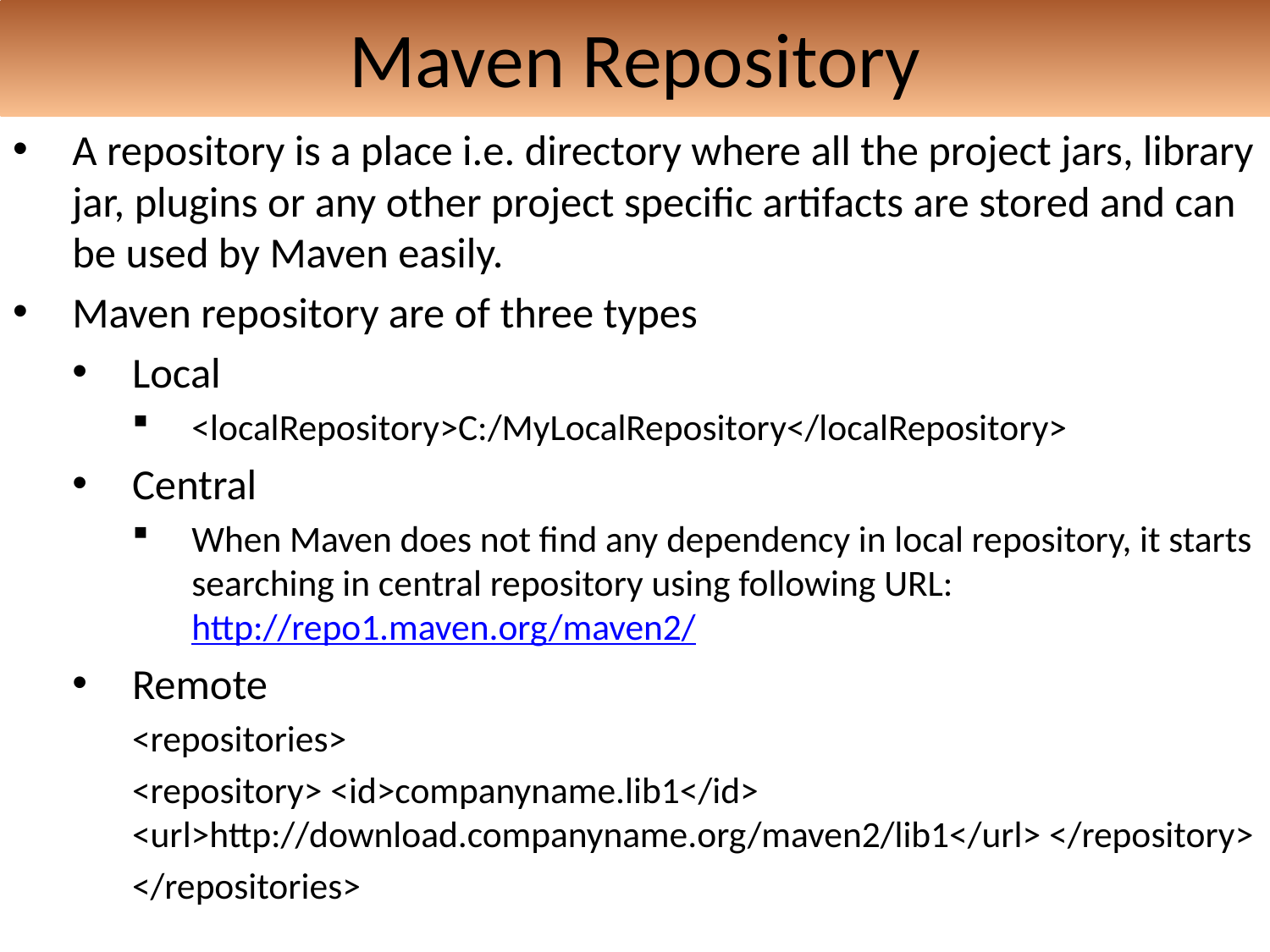

# Maven Repository
A repository is a place i.e. directory where all the project jars, library jar, plugins or any other project specific artifacts are stored and can be used by Maven easily.
Maven repository are of three types
Local
<localRepository>C:/MyLocalRepository</localRepository>
Central
When Maven does not find any dependency in local repository, it starts searching in central repository using following URL: http://repo1.maven.org/maven2/
Remote
<repositories>
<repository> <id>companyname.lib1</id> <url>http://download.companyname.org/maven2/lib1</url> </repository>
</repositories>